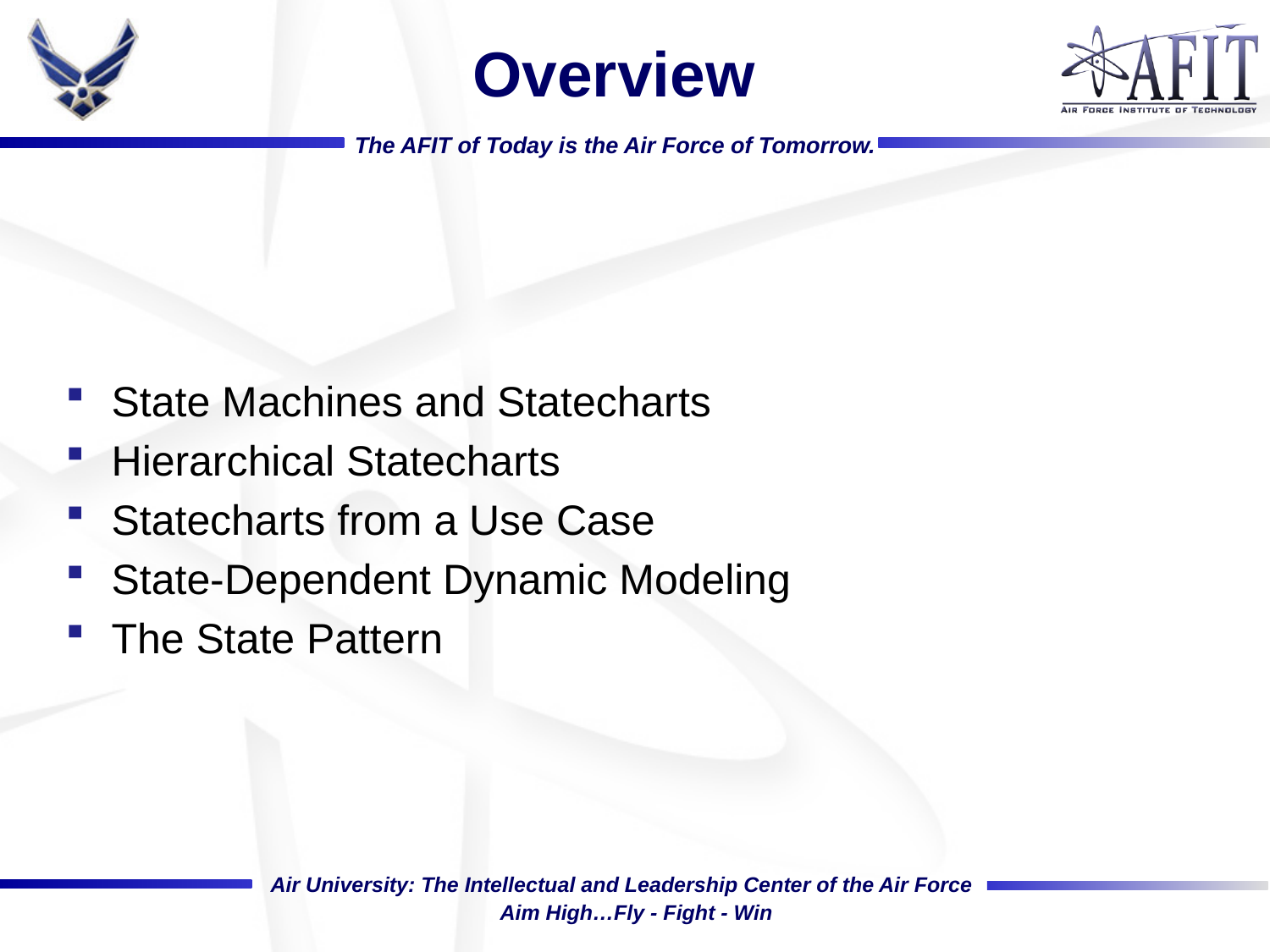

# Overview
State Machines and Statecharts
Hierarchical Statecharts
Statecharts from a Use Case
State-Dependent Dynamic Modeling
The State Pattern